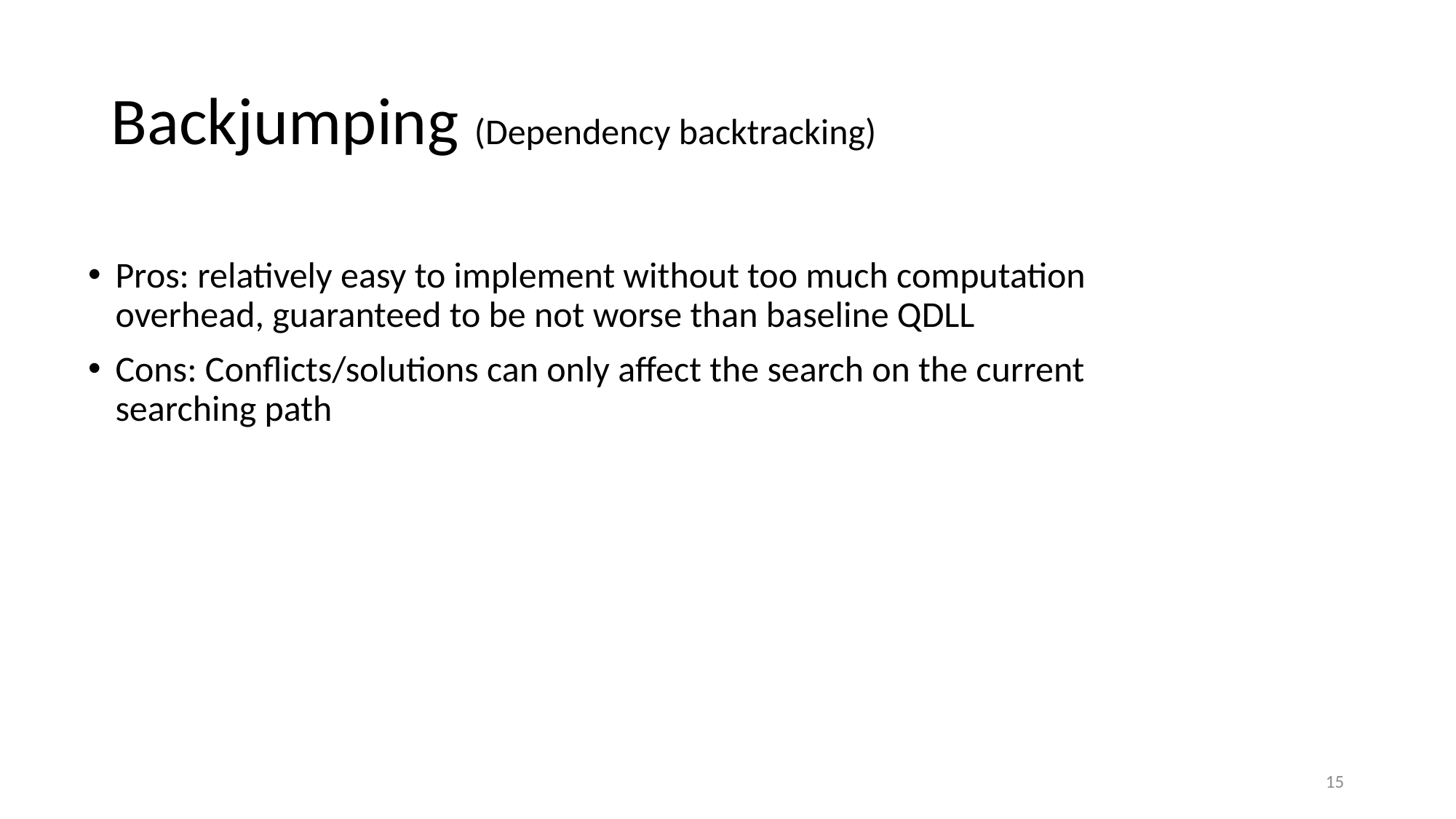

# Backjumping (Dependency backtracking)
Pros: relatively easy to implement without too much computation overhead, guaranteed to be not worse than baseline QDLL
Cons: Conflicts/solutions can only affect the search on the current searching path
15